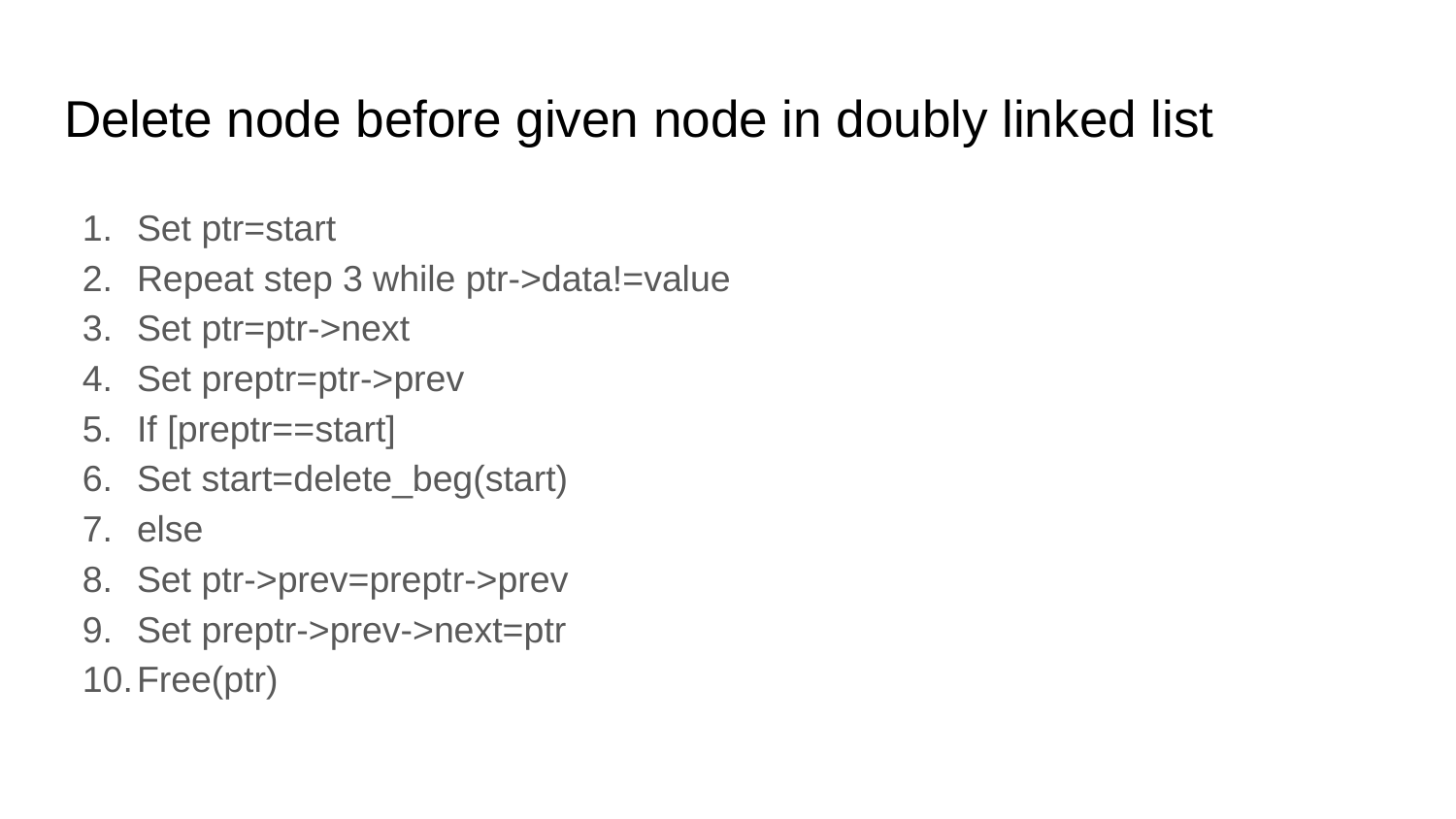

# Delete node before given node in doubly linked list
Set ptr=start
Repeat step 3 while ptr->data!=value
Set ptr=ptr->next
Set preptr=ptr->prev
If [preptr==start]
Set start=delete_beg(start)
else
Set ptr->prev=preptr->prev
Set preptr->prev->next=ptr
Free(ptr)